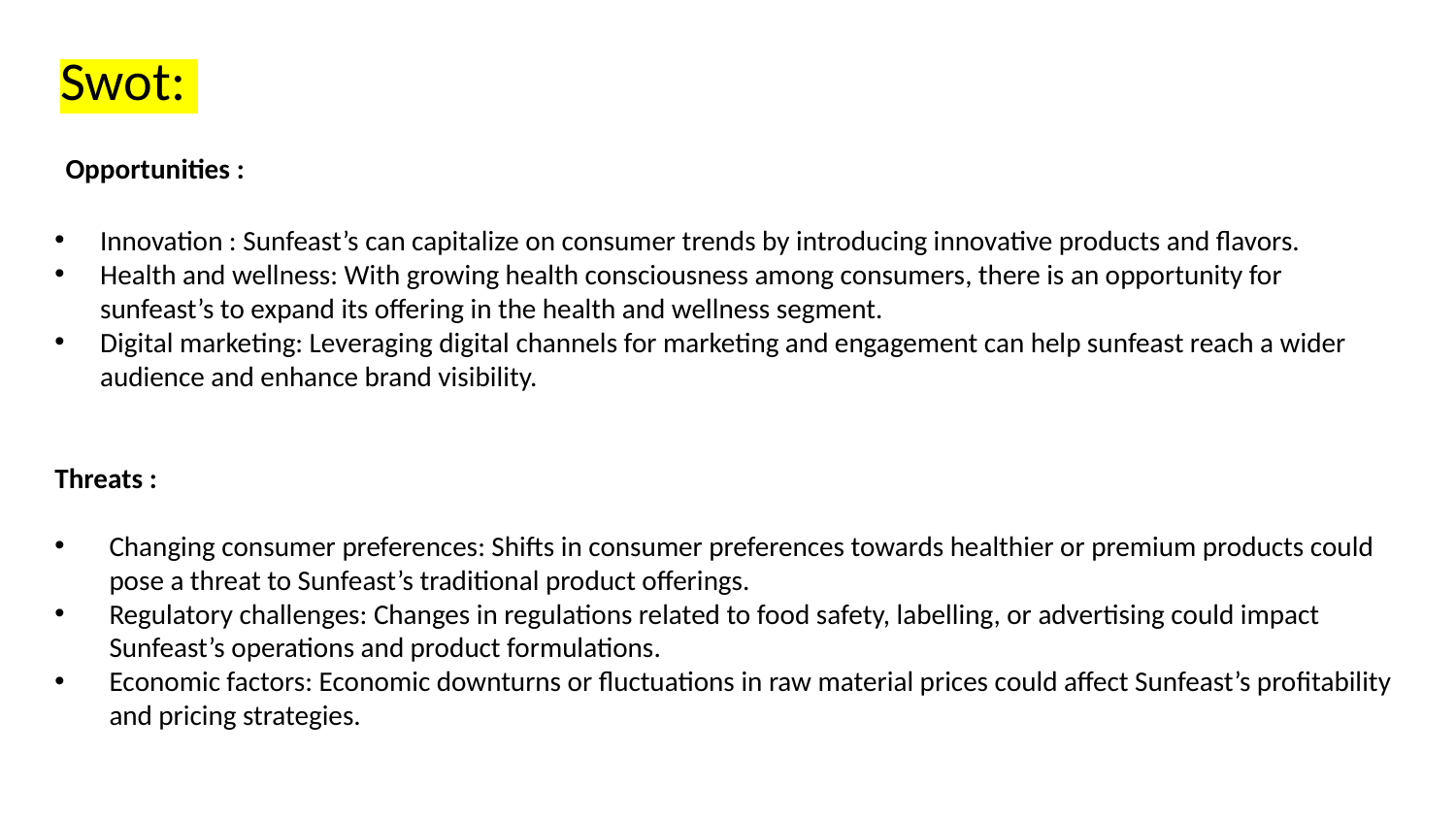

# Swot:
 Opportunities :

Innovation : Sunfeast’s can capitalize on consumer trends by introducing innovative products and flavors.
Health and wellness: With growing health consciousness among consumers, there is an opportunity for sunfeast’s to expand its offering in the health and wellness segment.
Digital marketing: Leveraging digital channels for marketing and engagement can help sunfeast reach a wider audience and enhance brand visibility.

Threats :

Changing consumer preferences: Shifts in consumer preferences towards healthier or premium products could pose a threat to Sunfeast’s traditional product offerings.
Regulatory challenges: Changes in regulations related to food safety, labelling, or advertising could impact Sunfeast’s operations and product formulations.
Economic factors: Economic downturns or fluctuations in raw material prices could affect Sunfeast’s profitability and pricing strategies.